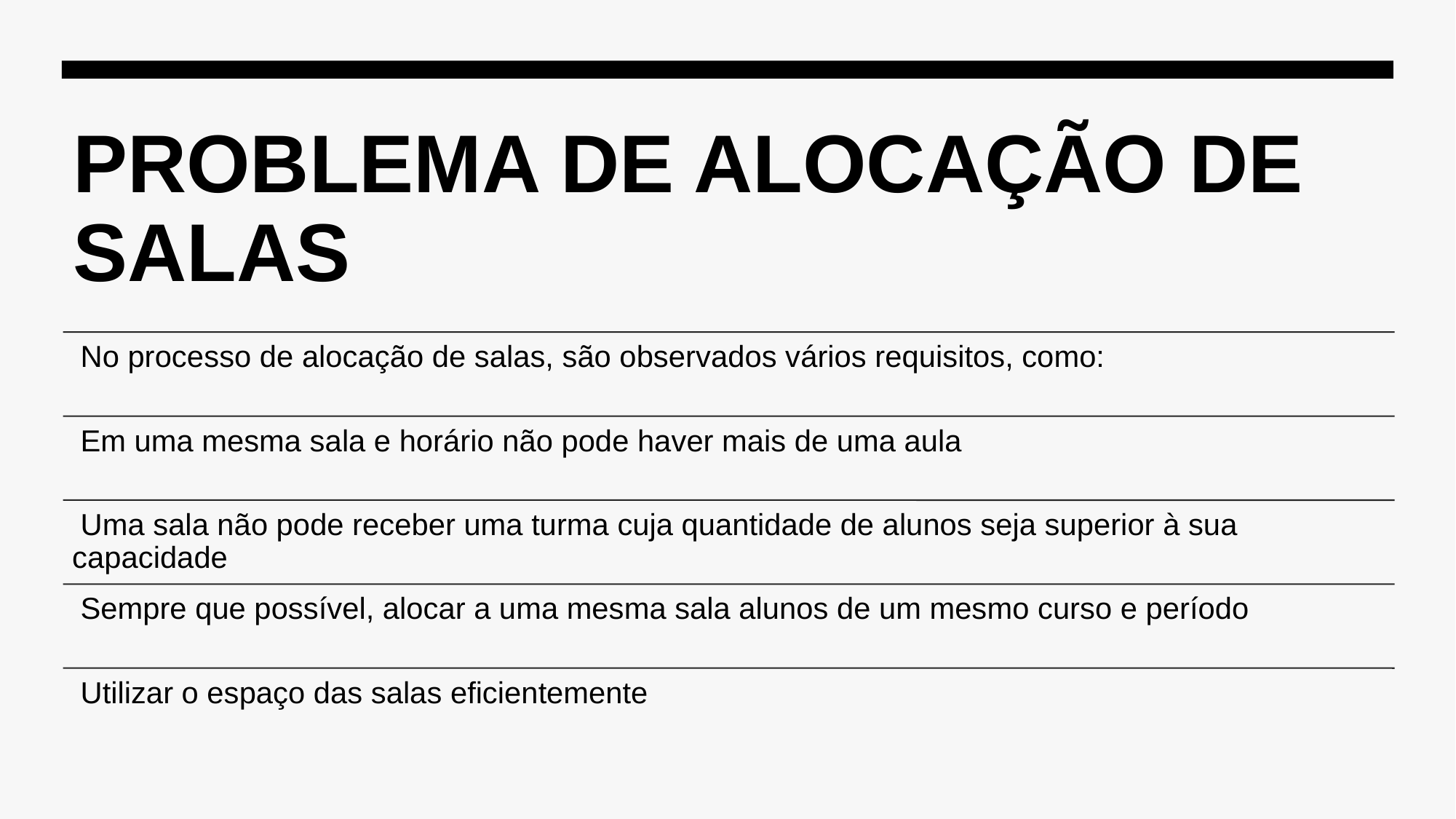

# PROBLEMA DE ALOCAÇÃO DE SALAS
 No processo de alocação de salas, são observados vários requisitos, como:
 Em uma mesma sala e horário não pode haver mais de uma aula
 Uma sala não pode receber uma turma cuja quantidade de alunos seja superior à sua capacidade
 Sempre que possível, alocar a uma mesma sala alunos de um mesmo curso e período
 Utilizar o espaço das salas eficientemente